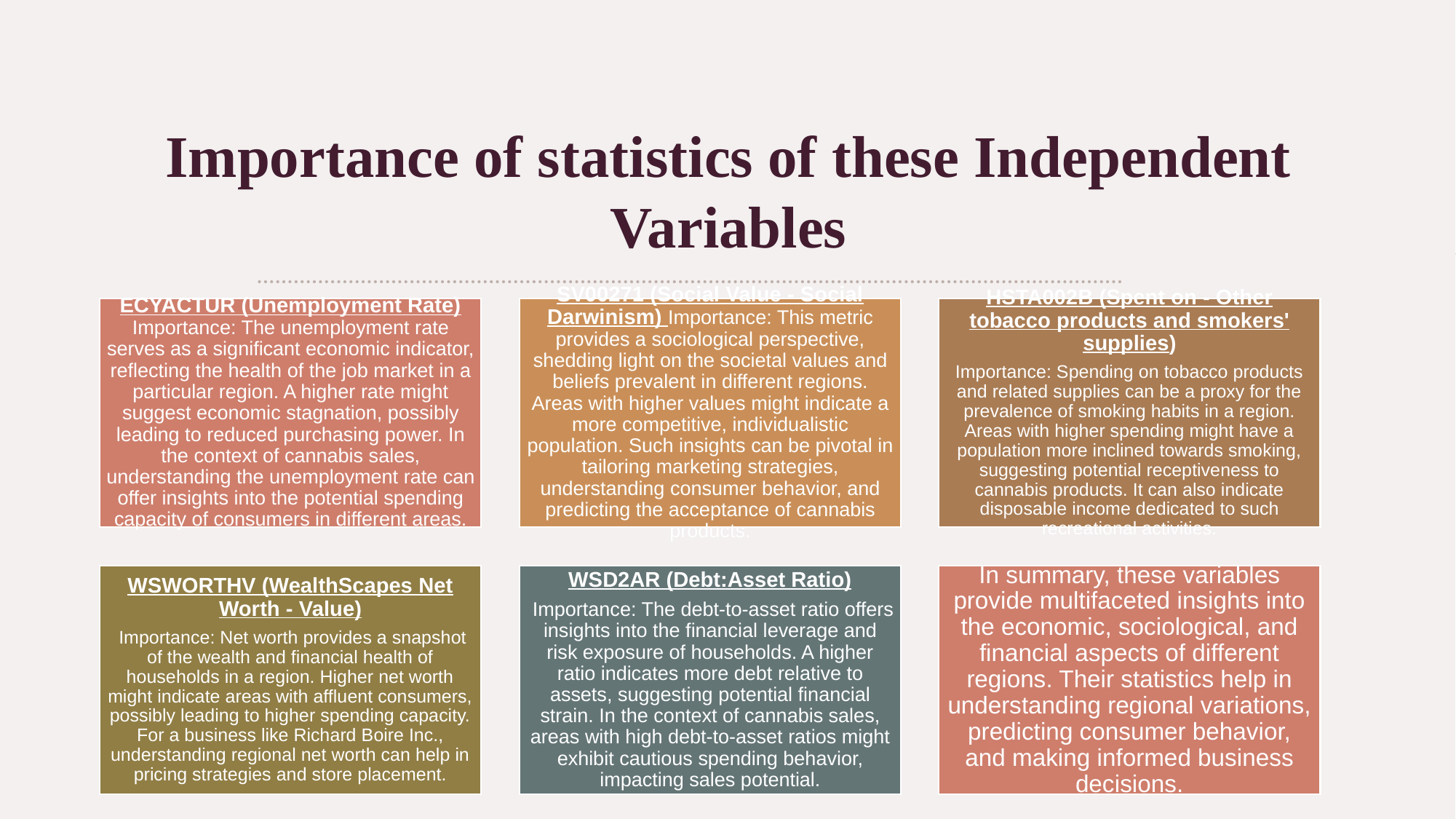

# Importance of statistics of these Independent Variables
ECYACTUR (Unemployment Rate) Importance: The unemployment rate serves as a significant economic indicator, reflecting the health of the job market in a particular region. A higher rate might suggest economic stagnation, possibly leading to reduced purchasing power. In the context of cannabis sales, understanding the unemployment rate can offer insights into the potential spending capacity of consumers in different areas.
SV00271 (Social Value - Social Darwinism) Importance: This metric provides a sociological perspective, shedding light on the societal values and beliefs prevalent in different regions. Areas with higher values might indicate a more competitive, individualistic population. Such insights can be pivotal in tailoring marketing strategies, understanding consumer behavior, and predicting the acceptance of cannabis products.
HSTA002B (Spent on - Other tobacco products and smokers' supplies)
Importance: Spending on tobacco products and related supplies can be a proxy for the prevalence of smoking habits in a region. Areas with higher spending might have a population more inclined towards smoking, suggesting potential receptiveness to cannabis products. It can also indicate disposable income dedicated to such recreational activities.
WSWORTHV (WealthScapes Net Worth - Value)
 Importance: Net worth provides a snapshot of the wealth and financial health of households in a region. Higher net worth might indicate areas with affluent consumers, possibly leading to higher spending capacity. For a business like Richard Boire Inc., understanding regional net worth can help in pricing strategies and store placement.
WSD2AR (Debt:Asset Ratio)
 Importance: The debt-to-asset ratio offers insights into the financial leverage and risk exposure of households. A higher ratio indicates more debt relative to assets, suggesting potential financial strain. In the context of cannabis sales, areas with high debt-to-asset ratios might exhibit cautious spending behavior, impacting sales potential.
In summary, these variables provide multifaceted insights into the economic, sociological, and financial aspects of different regions. Their statistics help in understanding regional variations, predicting consumer behavior, and making informed business decisions.